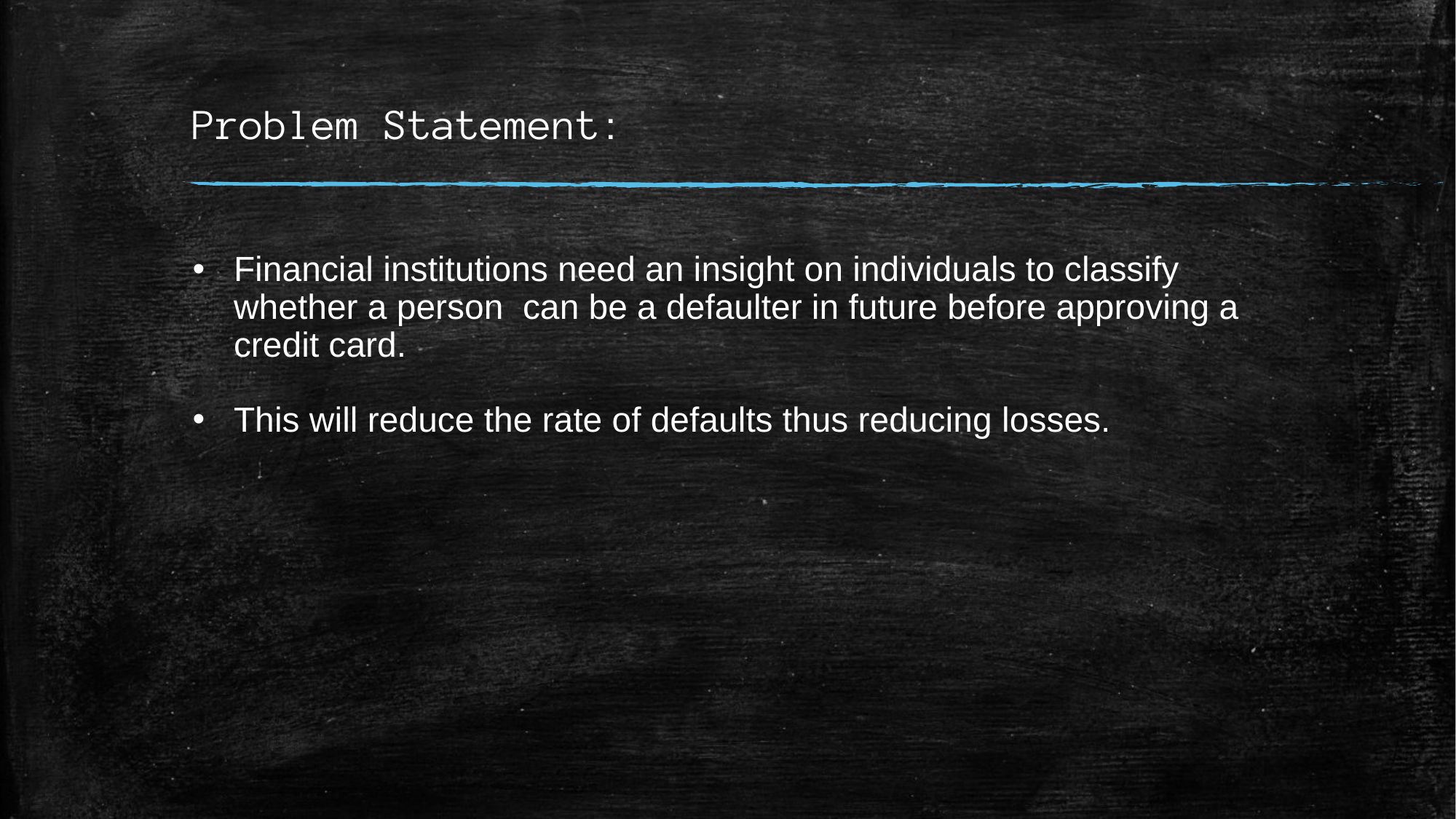

# Problem Statement:
Financial institutions need an insight on individuals to classify whether a person  can be a defaulter in future before approving a credit card.

This will reduce the rate of defaults thus reducing losses.